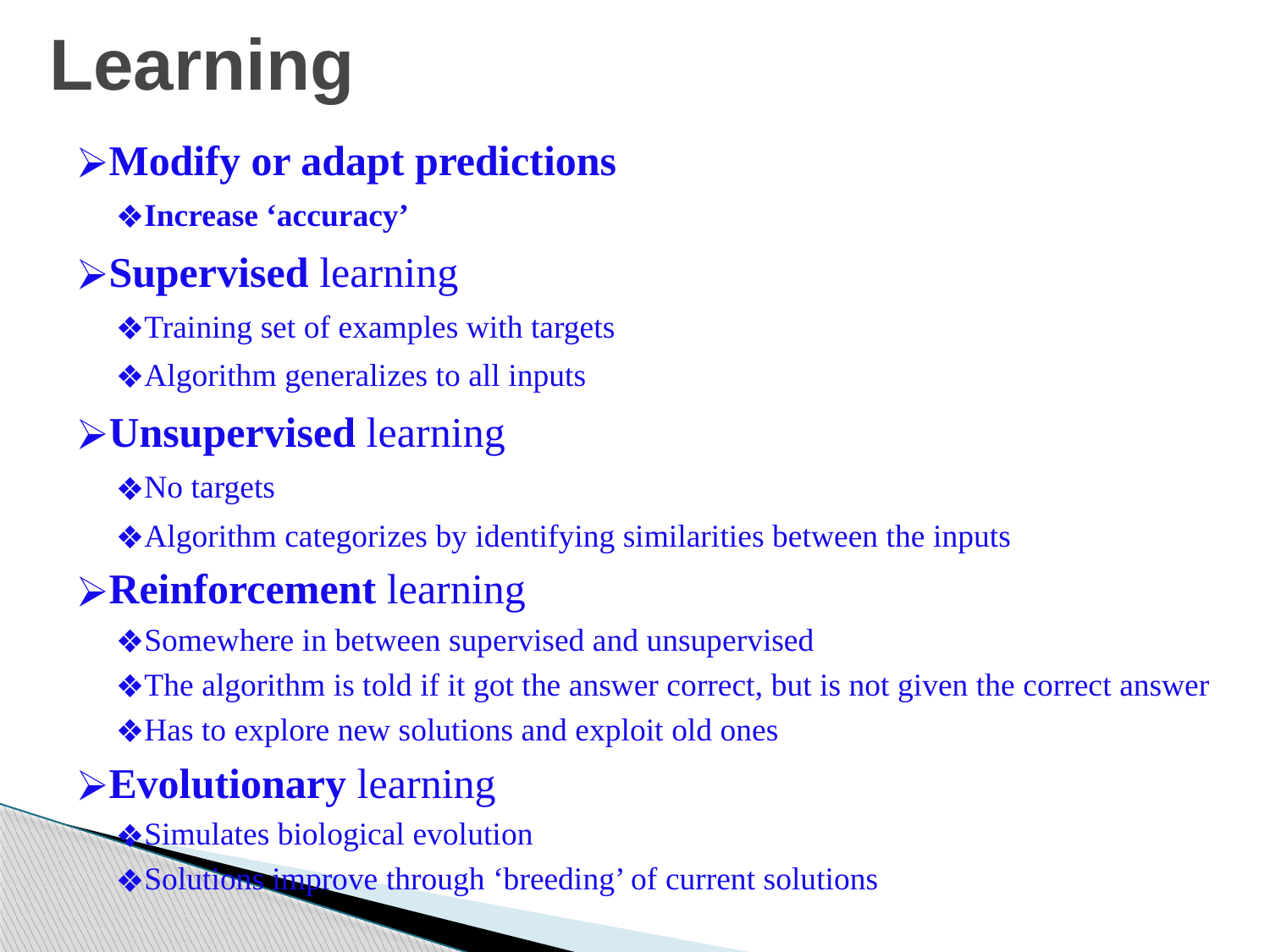

Learning
Modify or adapt predictions
Increase ‘accuracy’
Supervised learning
Training set of examples with targets
Algorithm generalizes to all inputs
Unsupervised learning
No targets
Algorithm categorizes by identifying similarities between the inputs
Reinforcement learning
Somewhere in between supervised and unsupervised
The algorithm is told if it got the answer correct, but is not given the correct answer
Has to explore new solutions and exploit old ones
Evolutionary learning
Simulates biological evolution
Solutions improve through ‘breeding’ of current solutions